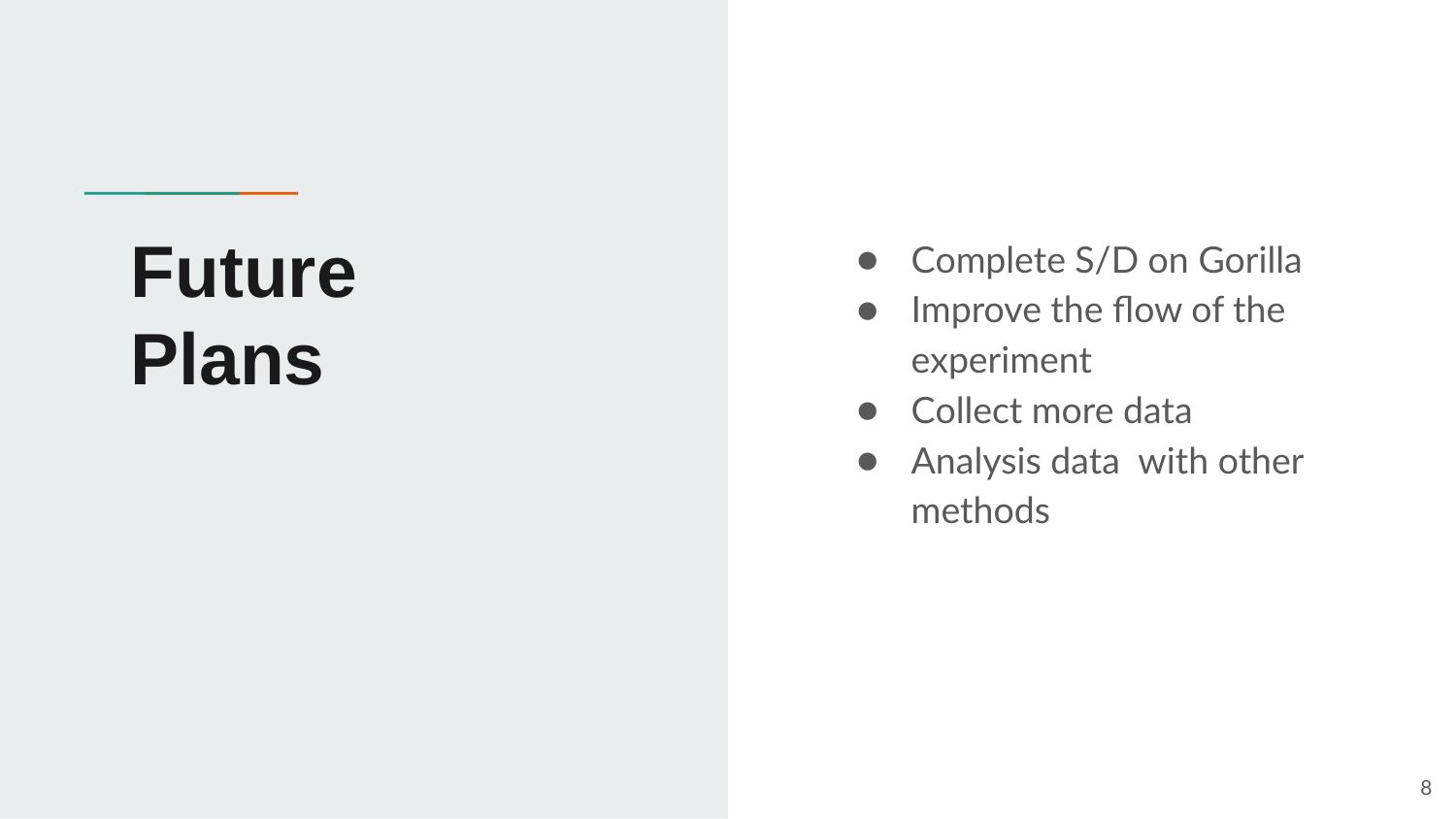

# Future
Plans
Complete S/D on Gorilla
Improve the flow of the experiment
Collect more data
Analysis data  with other methods

8